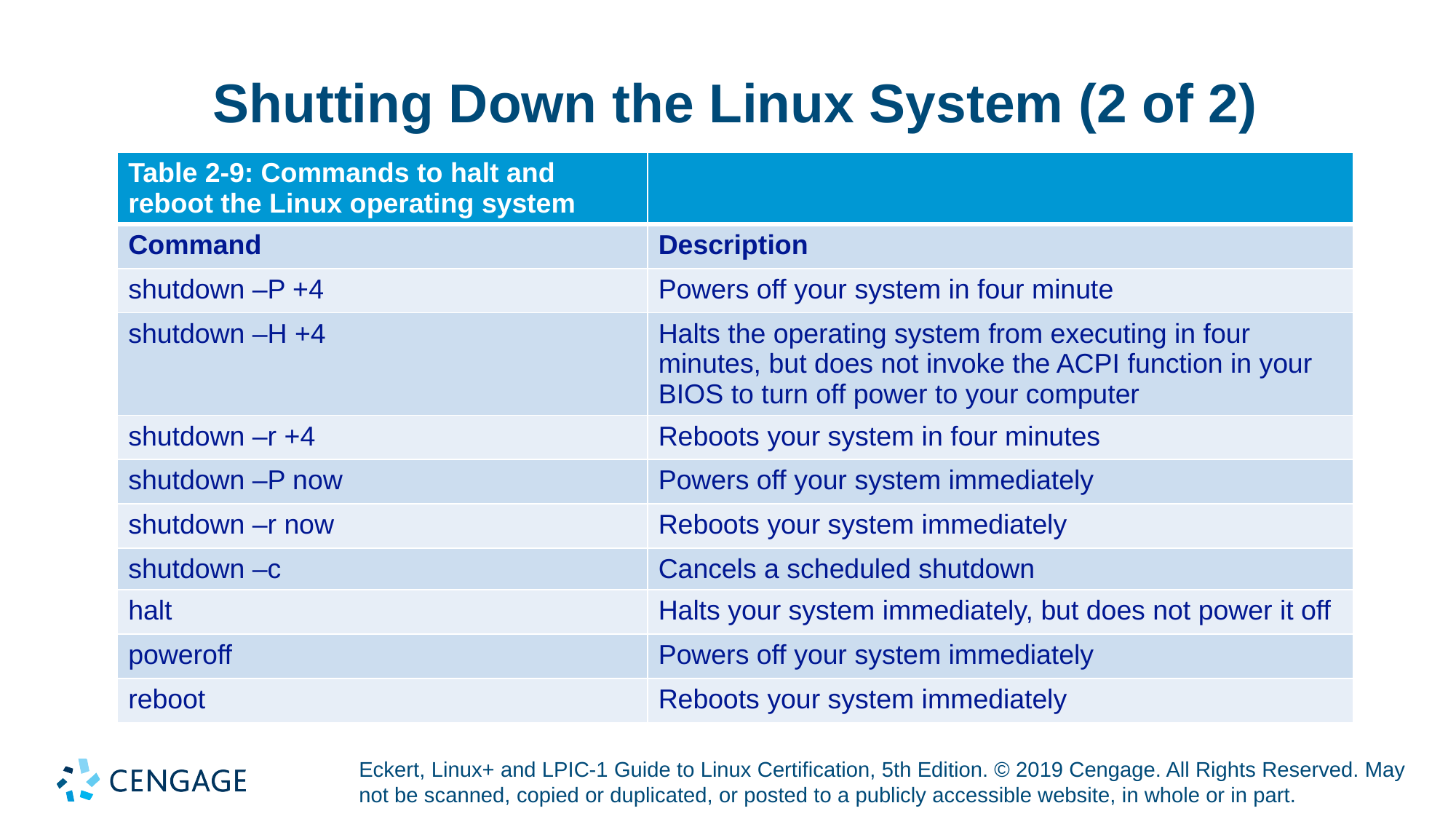

# Shutting Down the Linux System (2 of 2)
| Table 2-9: Commands to halt and reboot the Linux operating system |  |
| --- | --- |
| Command | Description |
| shutdown –P +4 | Powers off your system in four minute |
| shutdown –H +4 | Halts the operating system from executing in four minutes, but does not invoke the ACPI function in your BIOS to turn off power to your computer |
| shutdown –r +4 | Reboots your system in four minutes |
| shutdown –P now | Powers off your system immediately |
| shutdown –r now | Reboots your system immediately |
| shutdown –c | Cancels a scheduled shutdown |
| halt | Halts your system immediately, but does not power it off |
| poweroff | Powers off your system immediately |
| reboot | Reboots your system immediately |